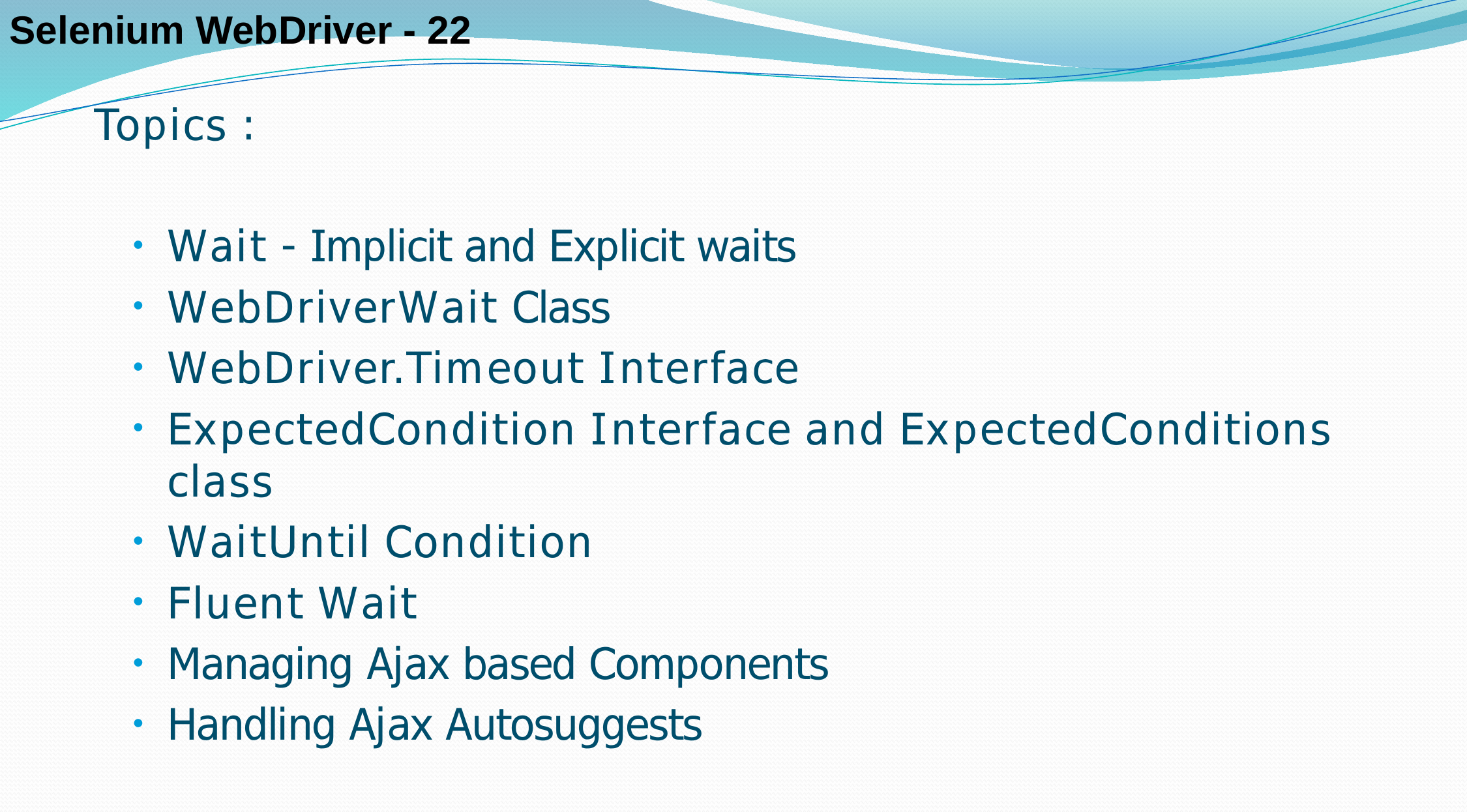

Selenium WebDriver - 22
Topics :

Wait - Implicit and Explicit waits
WebDriverWait Class
WebDriver.Timeout Interface
ExpectedCondition Interface and ExpectedConditions class
WaitUntil Condition
Fluent Wait
Managing Ajax based Components
Handling Ajax Autosuggests